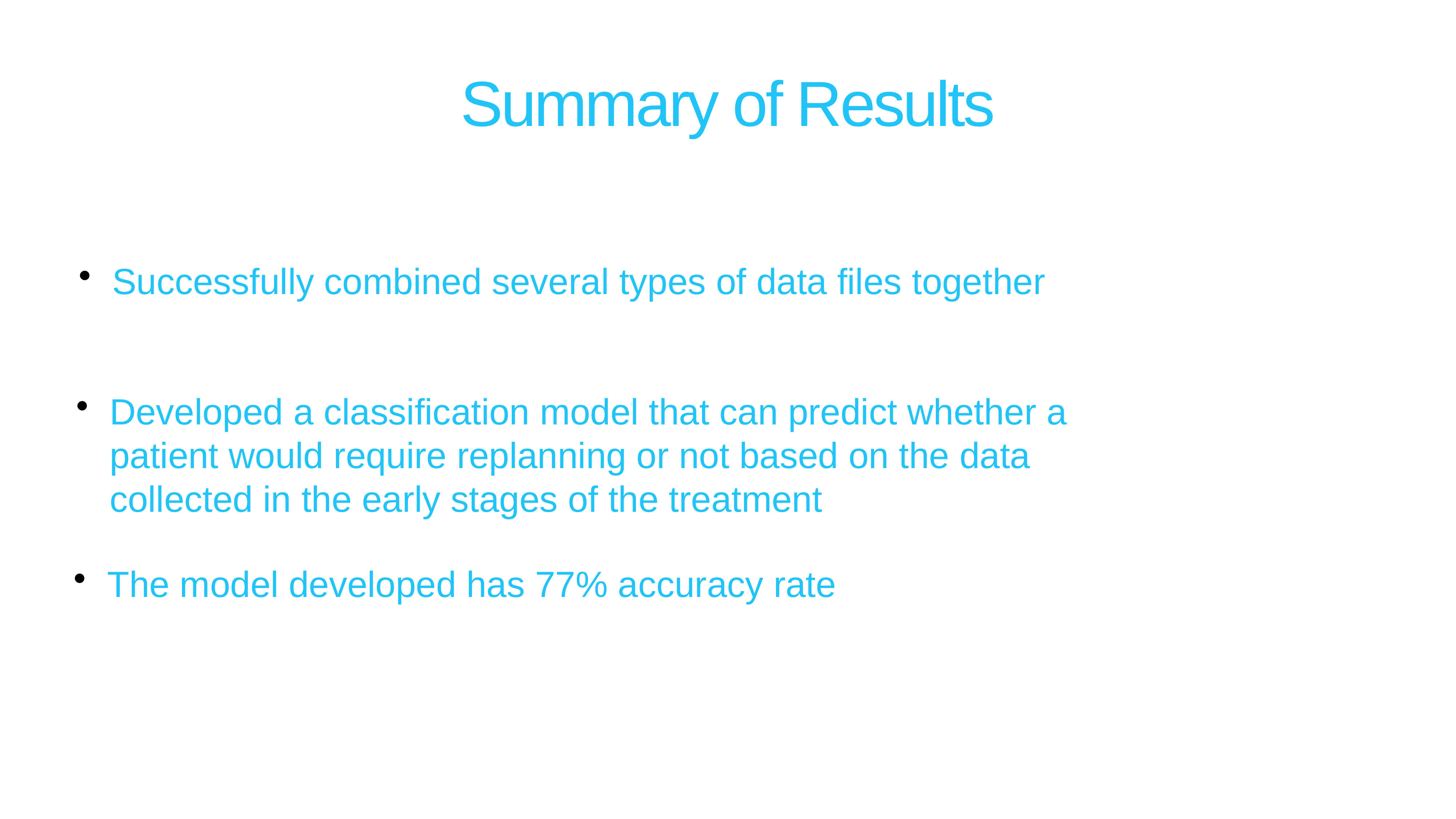

# Summary of Results
Successfully combined several types of data files together
Developed a classification model that can predict whether a patient would require replanning or not based on the data collected in the early stages of the treatment
The model developed has 77% accuracy rate